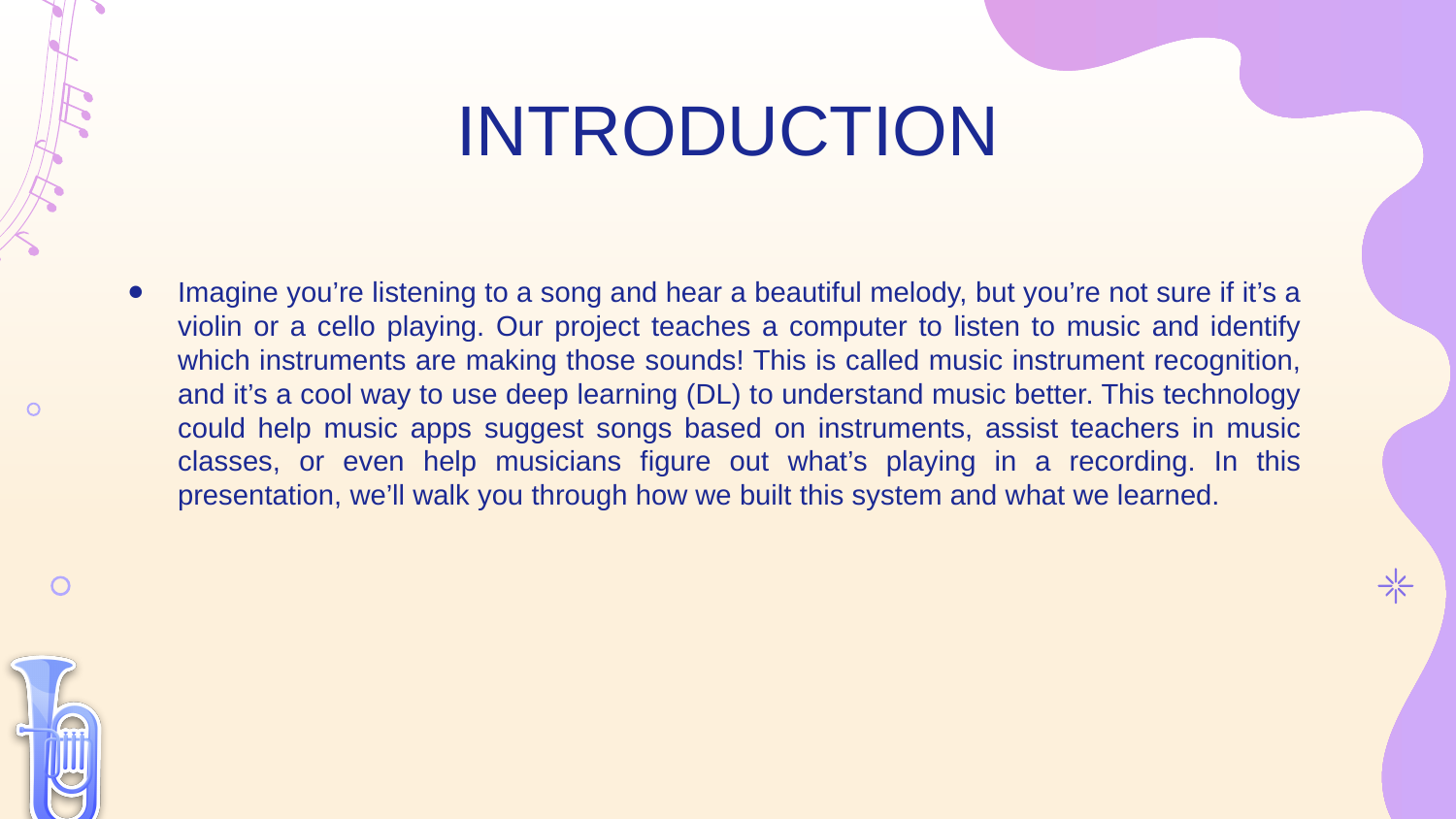

# INTRODUCTION
Imagine you’re listening to a song and hear a beautiful melody, but you’re not sure if it’s a violin or a cello playing. Our project teaches a computer to listen to music and identify which instruments are making those sounds! This is called music instrument recognition, and it’s a cool way to use deep learning (DL) to understand music better. This technology could help music apps suggest songs based on instruments, assist teachers in music classes, or even help musicians figure out what’s playing in a recording. In this presentation, we’ll walk you through how we built this system and what we learned.